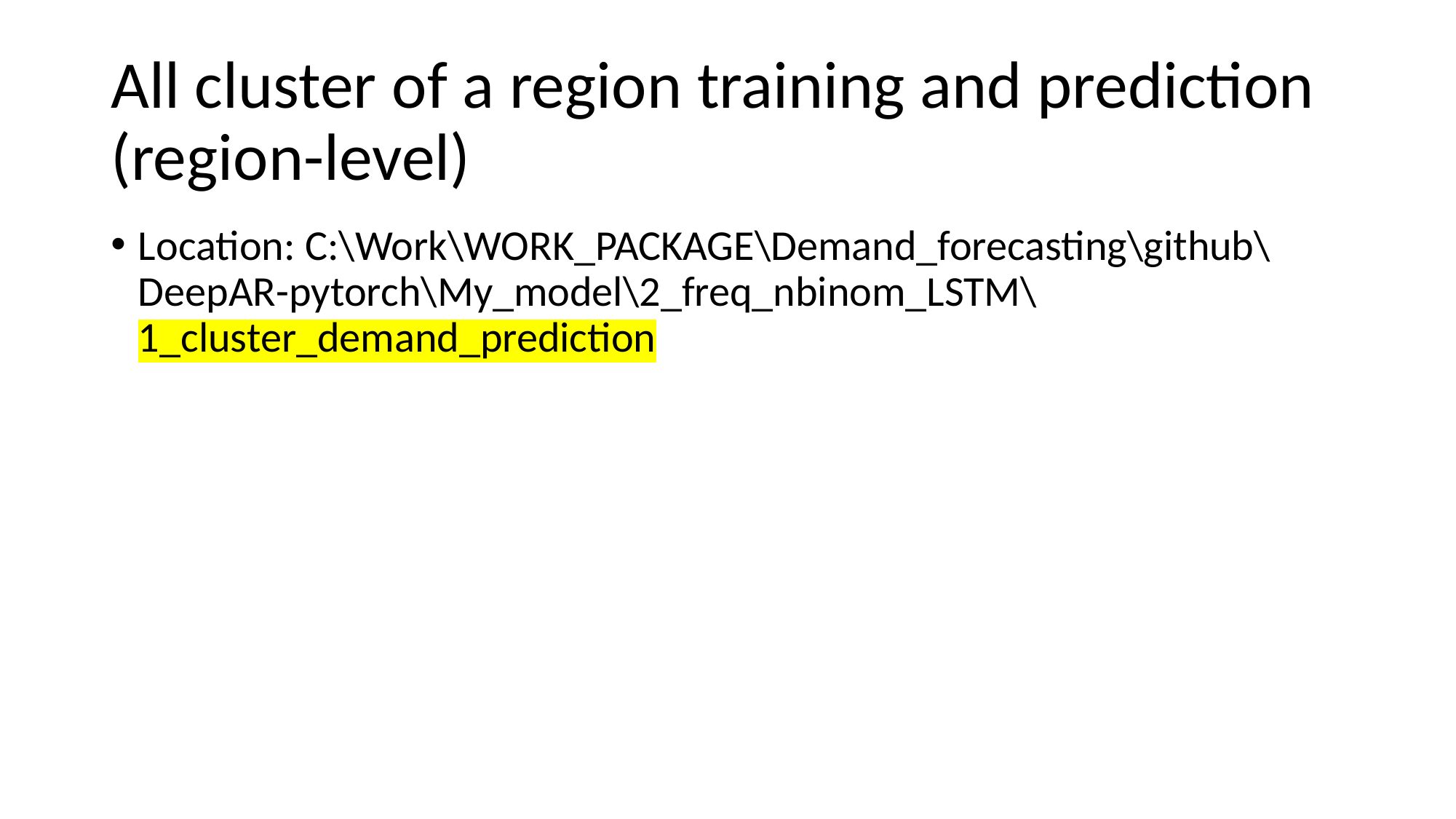

# All cluster of a region training and prediction (region-level)
Location: C:\Work\WORK_PACKAGE\Demand_forecasting\github\DeepAR-pytorch\My_model\2_freq_nbinom_LSTM\1_cluster_demand_prediction